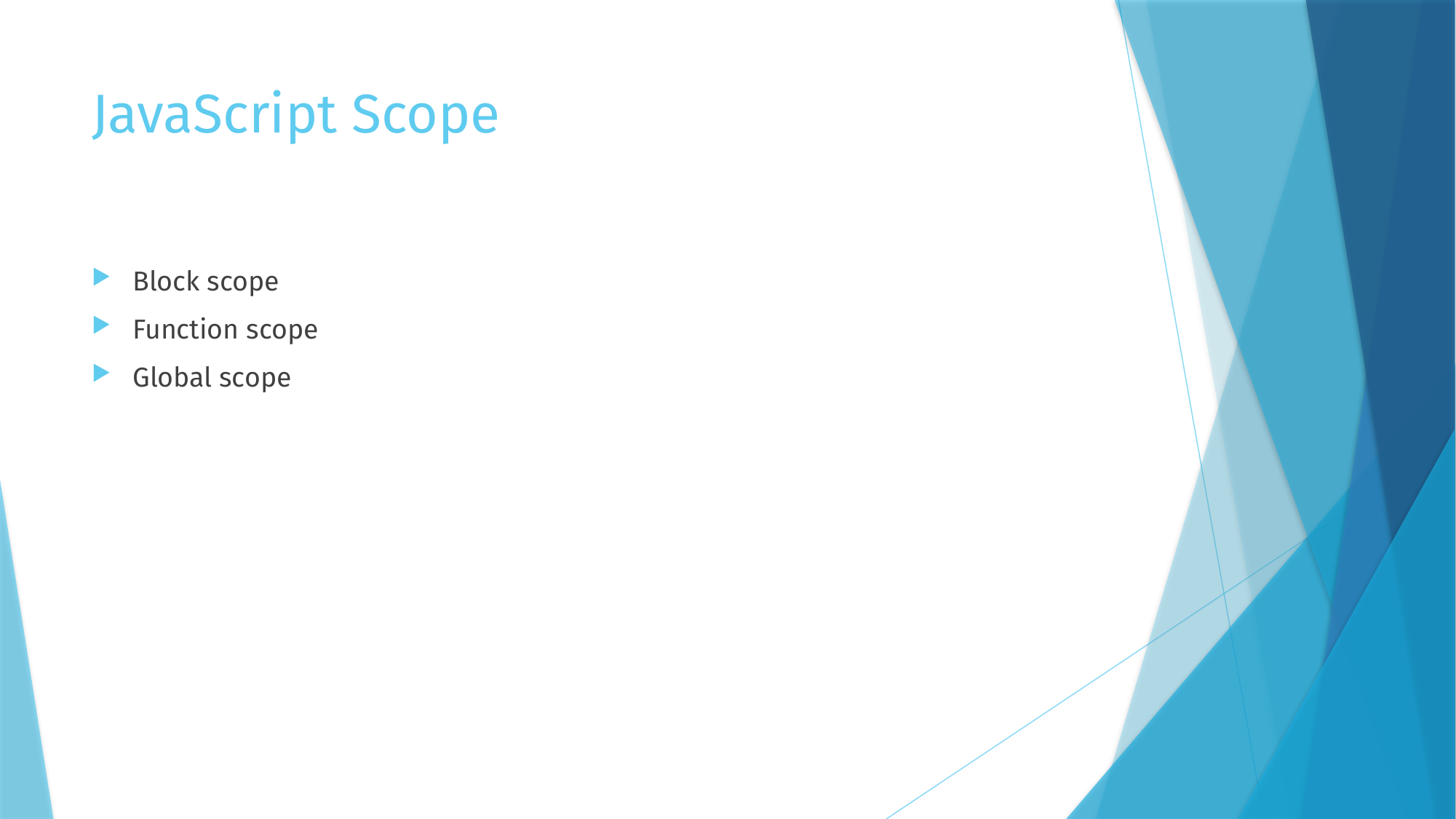

# JavaScript Scope
Block scope
Function scope
Global scope